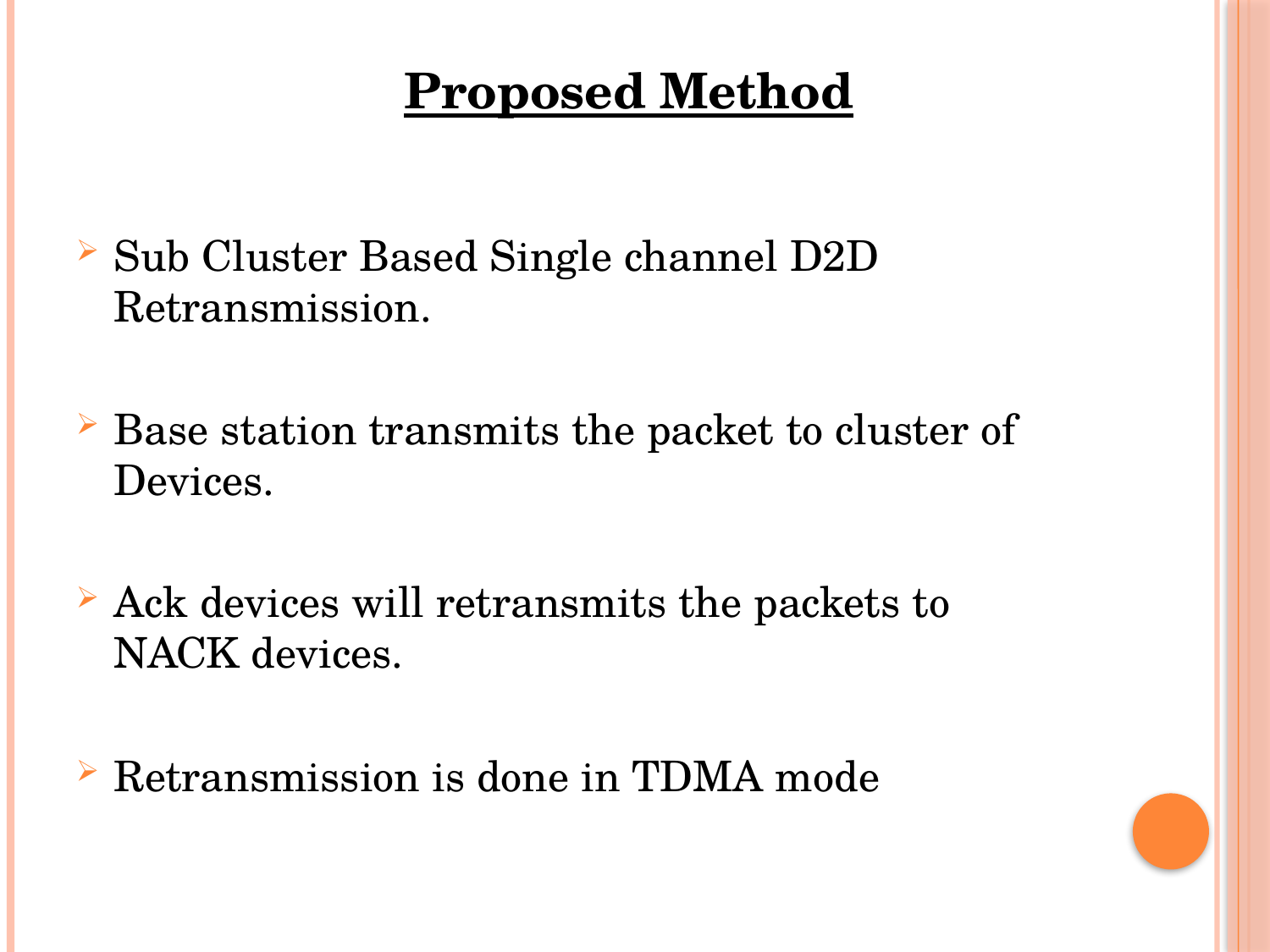

Proposed Method
Sub Cluster Based Single channel D2D Retransmission.

Base station transmits the packet to cluster of Devices.

Ack devices will retransmits the packets to NACK devices.

Retransmission is done in TDMA mode